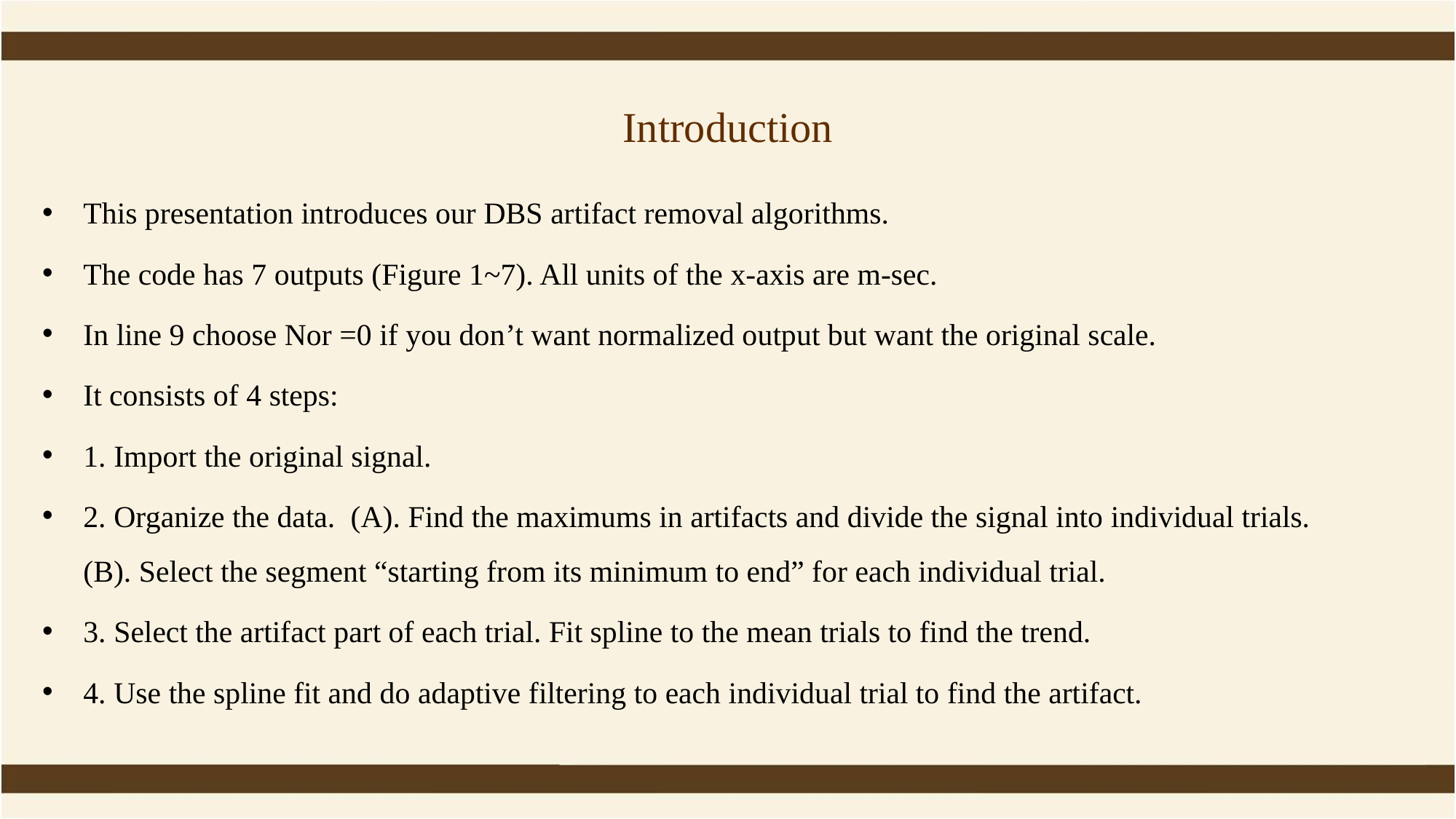

# Introduction
This presentation introduces our DBS artifact removal algorithms.
The code has 7 outputs (Figure 1~7). All units of the x-axis are m-sec.
In line 9 choose Nor =0 if you don’t want normalized output but want the original scale.
It consists of 4 steps:
1. Import the original signal.
2. Organize the data.  (A). Find the maximums in artifacts and divide the signal into individual trials. (B). Select the segment “starting from its minimum to end” for each individual trial.
3. Select the artifact part of each trial. Fit spline to the mean trials to find the trend.
4. Use the spline fit and do adaptive filtering to each individual trial to find the artifact.